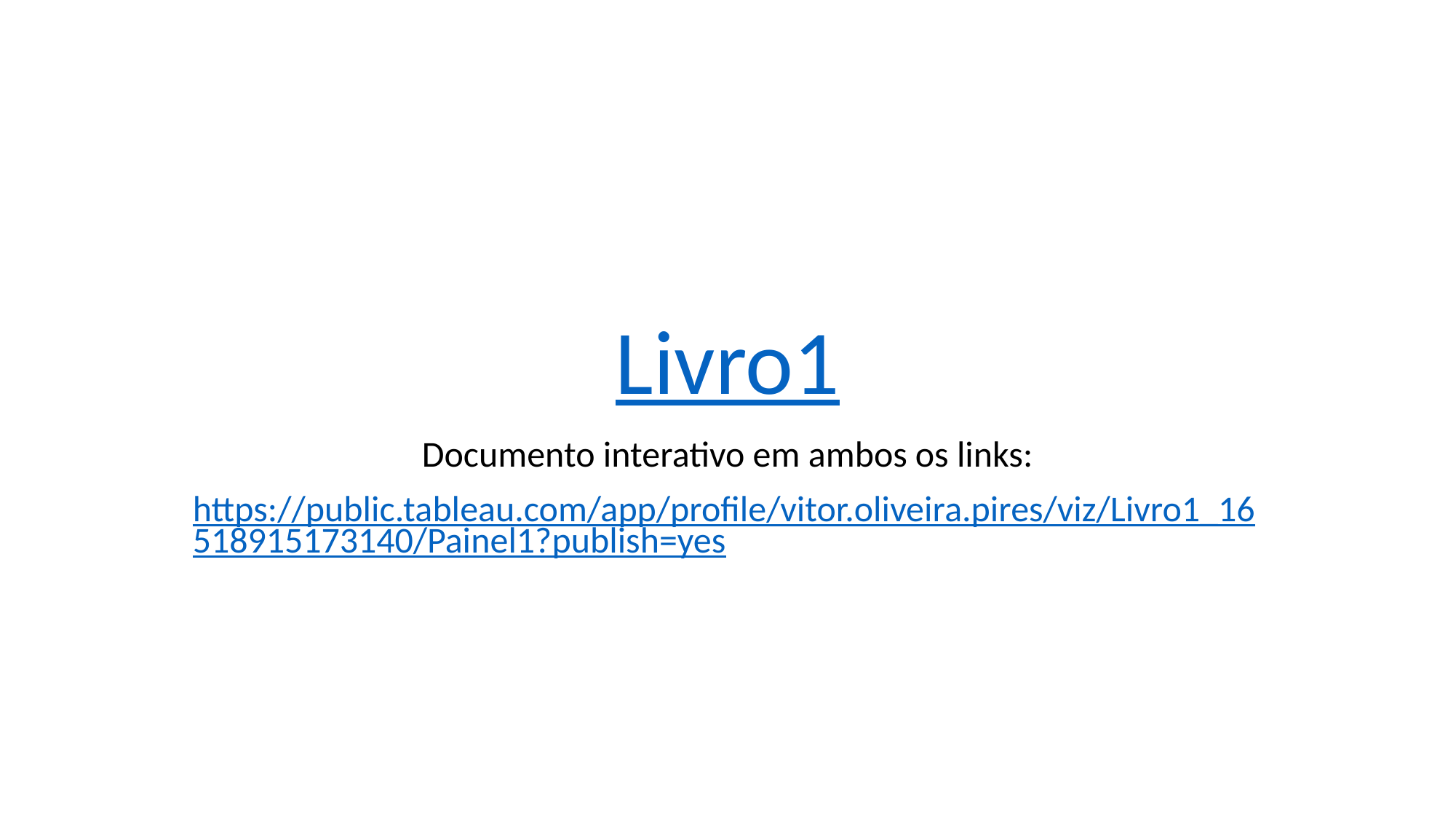

# Livro1
Documento interativo em ambos os links:
https://public.tableau.com/app/profile/vitor.oliveira.pires/viz/Livro1_16518915173140/Painel1?publish=yes